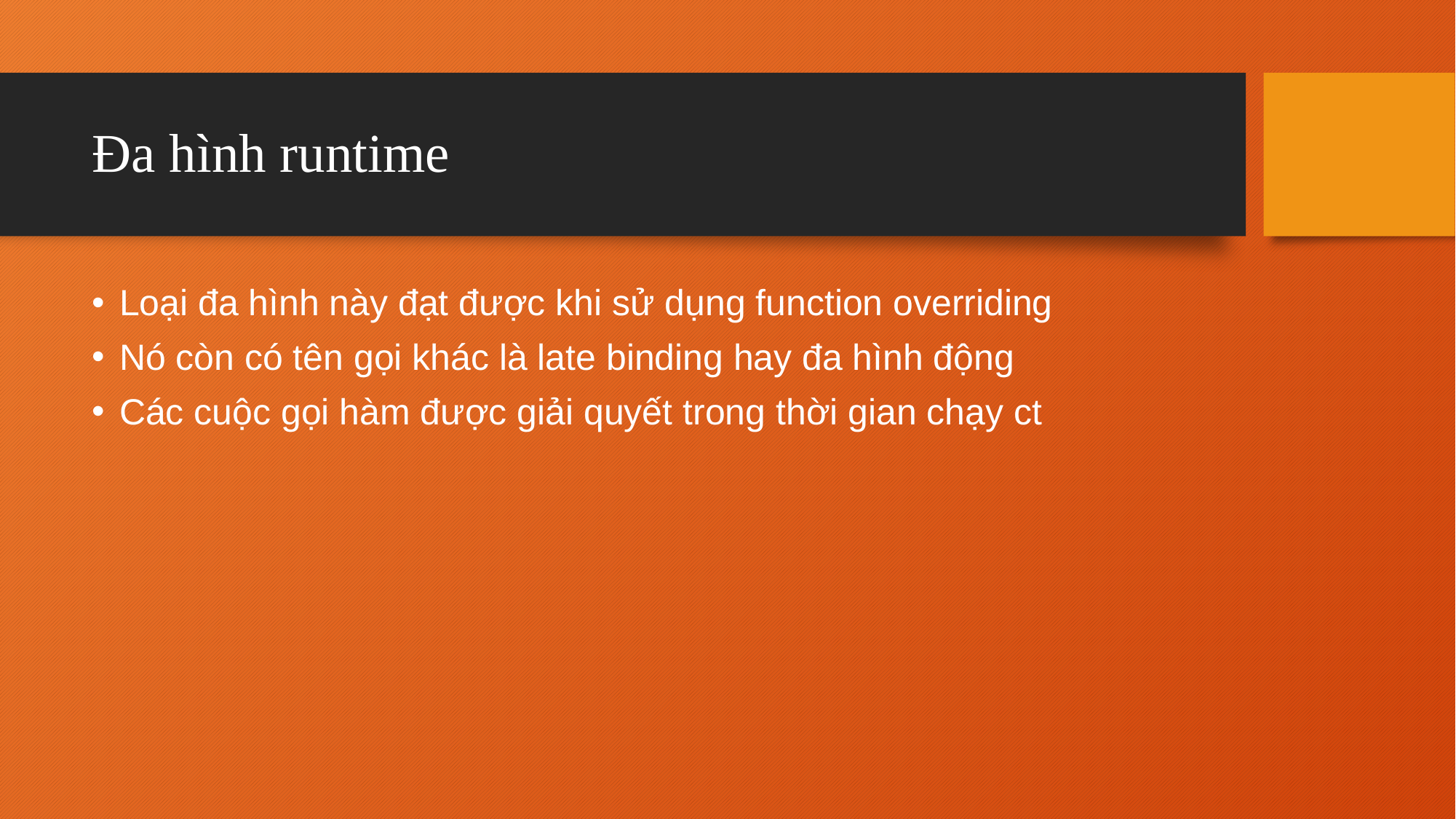

# Đa hình runtime
Loại đa hình này đạt được khi sử dụng function overriding
Nó còn có tên gọi khác là late binding hay đa hình động
Các cuộc gọi hàm được giải quyết trong thời gian chạy ct